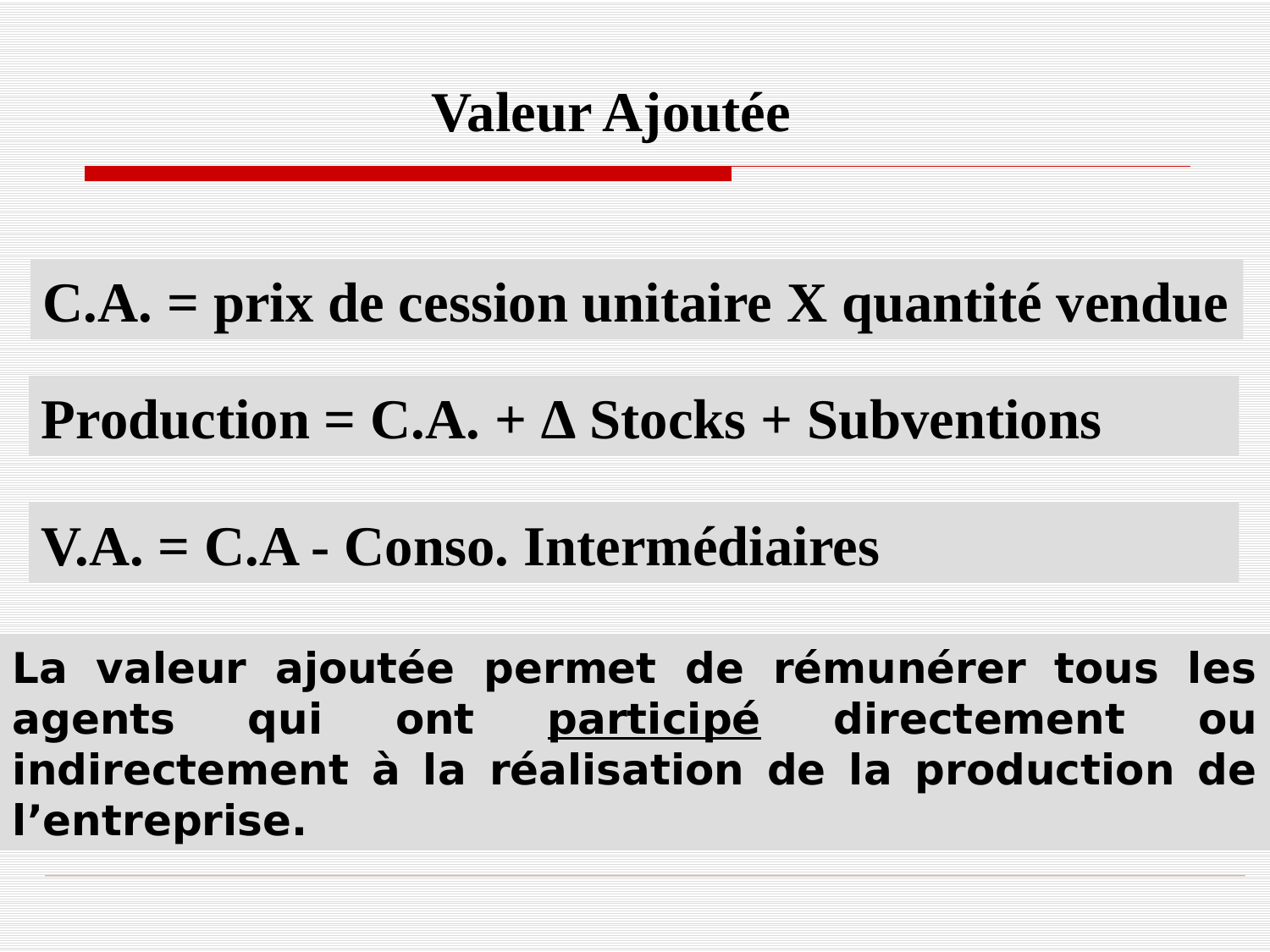

Valeur Ajoutée
C.A. = prix de cession unitaire X quantité vendue
Production = C.A. + ∆ Stocks + Subventions
V.A. = C.A - Conso. Intermédiaires
La valeur ajoutée permet de rémunérer tous les agents qui ont participé directement ou indirectement à la réalisation de la production de l’entreprise.